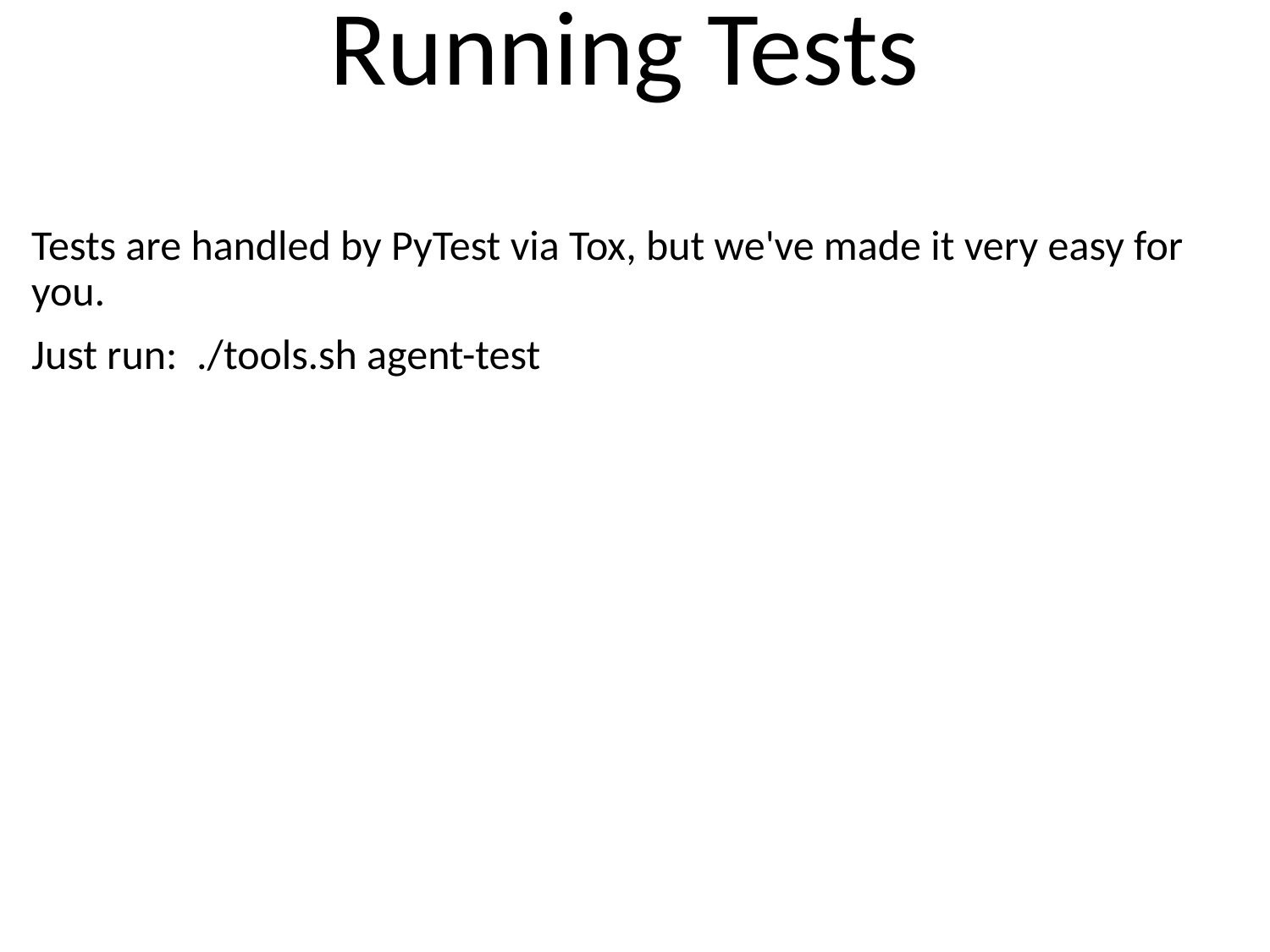

# Running Tests
Tests are handled by PyTest via Tox, but we've made it very easy for you.
Just run:  ./tools.sh agent-test